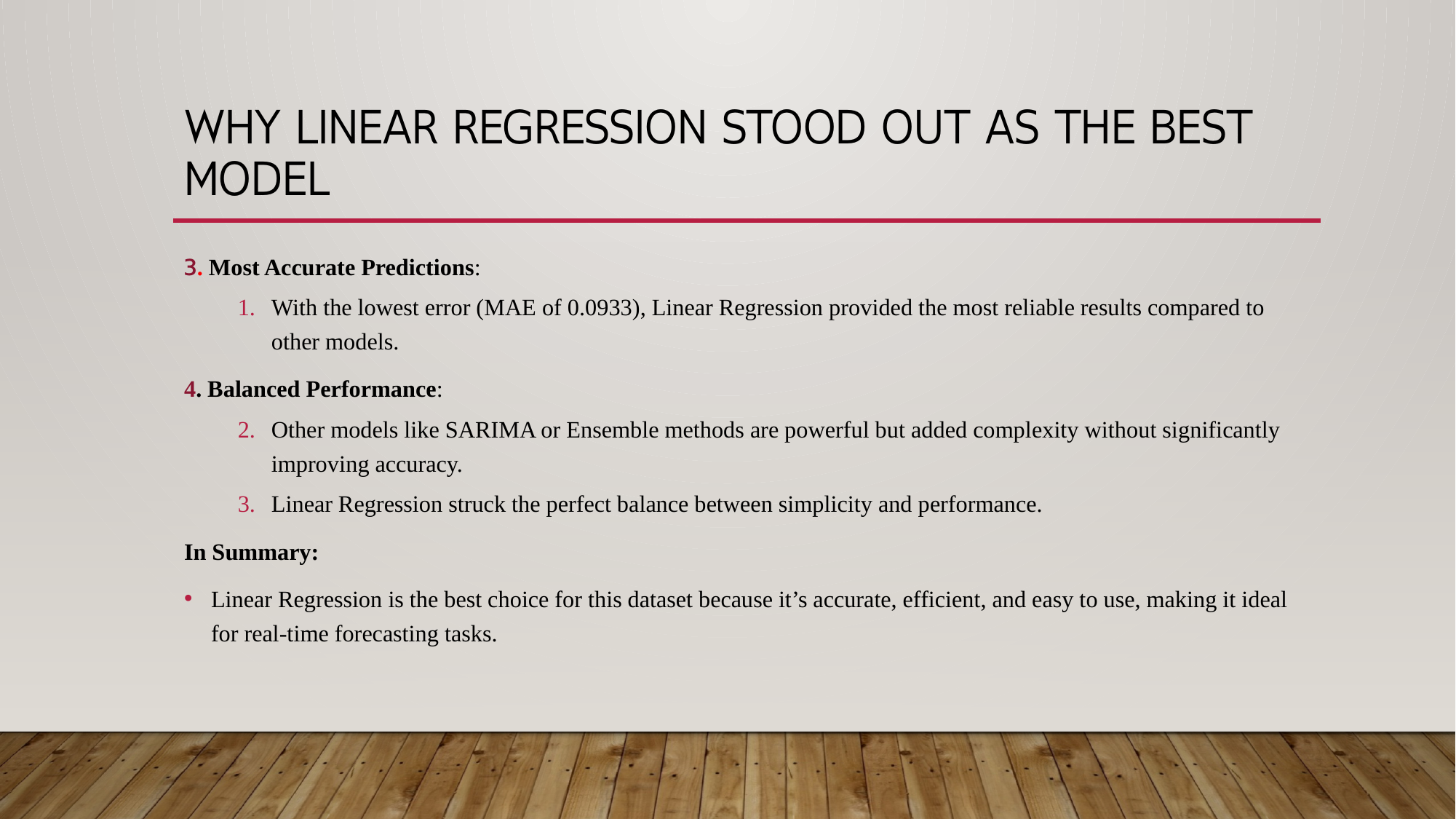

# Why Linear Regression Stood Out as the Best Model
3. Most Accurate Predictions:
With the lowest error (MAE of 0.0933), Linear Regression provided the most reliable results compared to other models.
4. Balanced Performance:
Other models like SARIMA or Ensemble methods are powerful but added complexity without significantly improving accuracy.
Linear Regression struck the perfect balance between simplicity and performance.
In Summary:
Linear Regression is the best choice for this dataset because it’s accurate, efficient, and easy to use, making it ideal for real-time forecasting tasks.